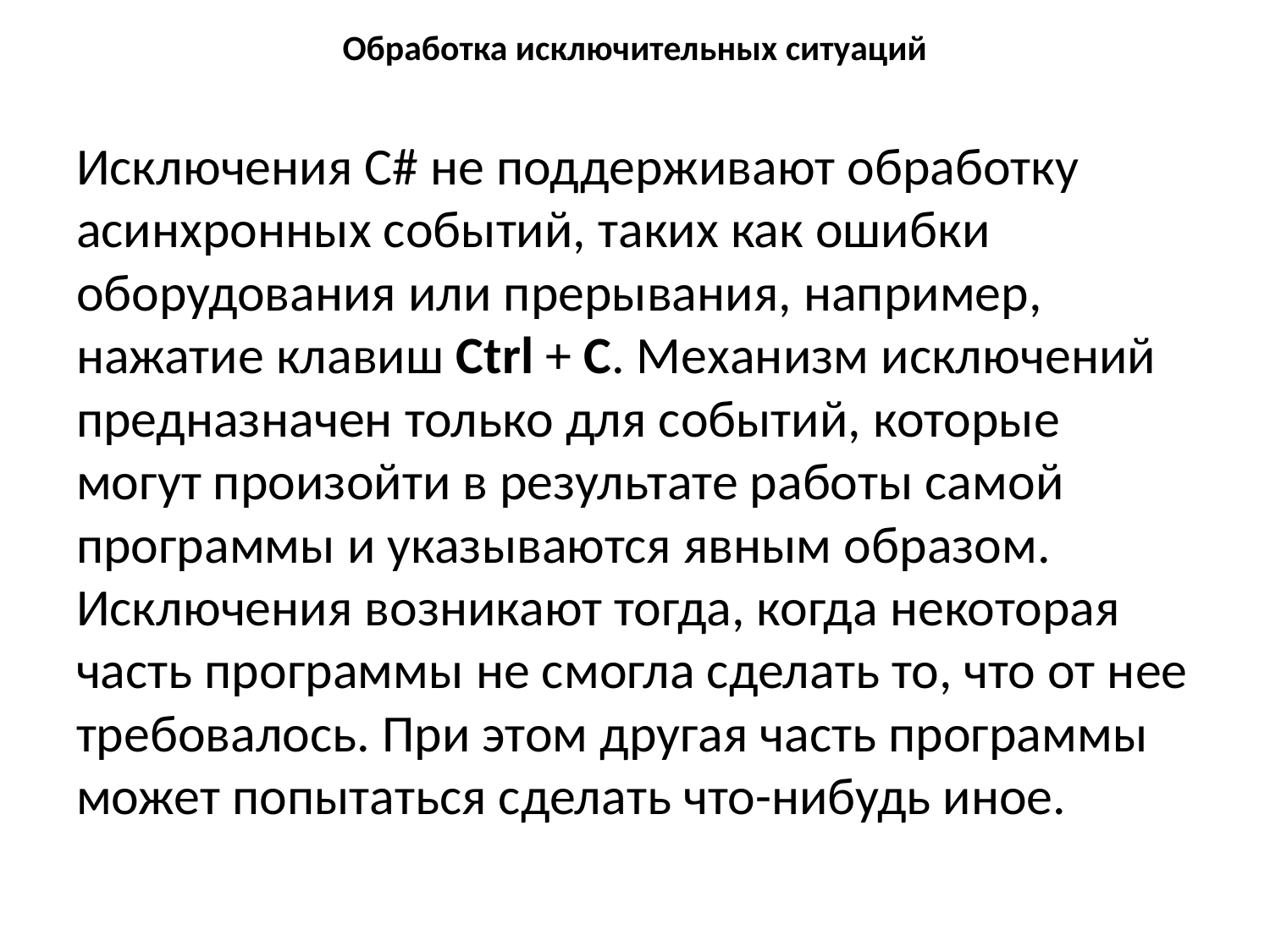

# Обработка исключительных ситуаций
Исключения С# не поддерживают обработку асинхронных событий, таких как ошибки оборудования или прерывания, например, нажатие клавиш Ctrl + C. Механизм исключений предназначен только для событий, которые могут произойти в результате работы самой программы и указываются явным образом. Исключения возникают тогда, когда некоторая часть программы не смогла сделать то, что от нее требовалось. При этом другая часть программы может попытаться сделать что-нибудь иное.